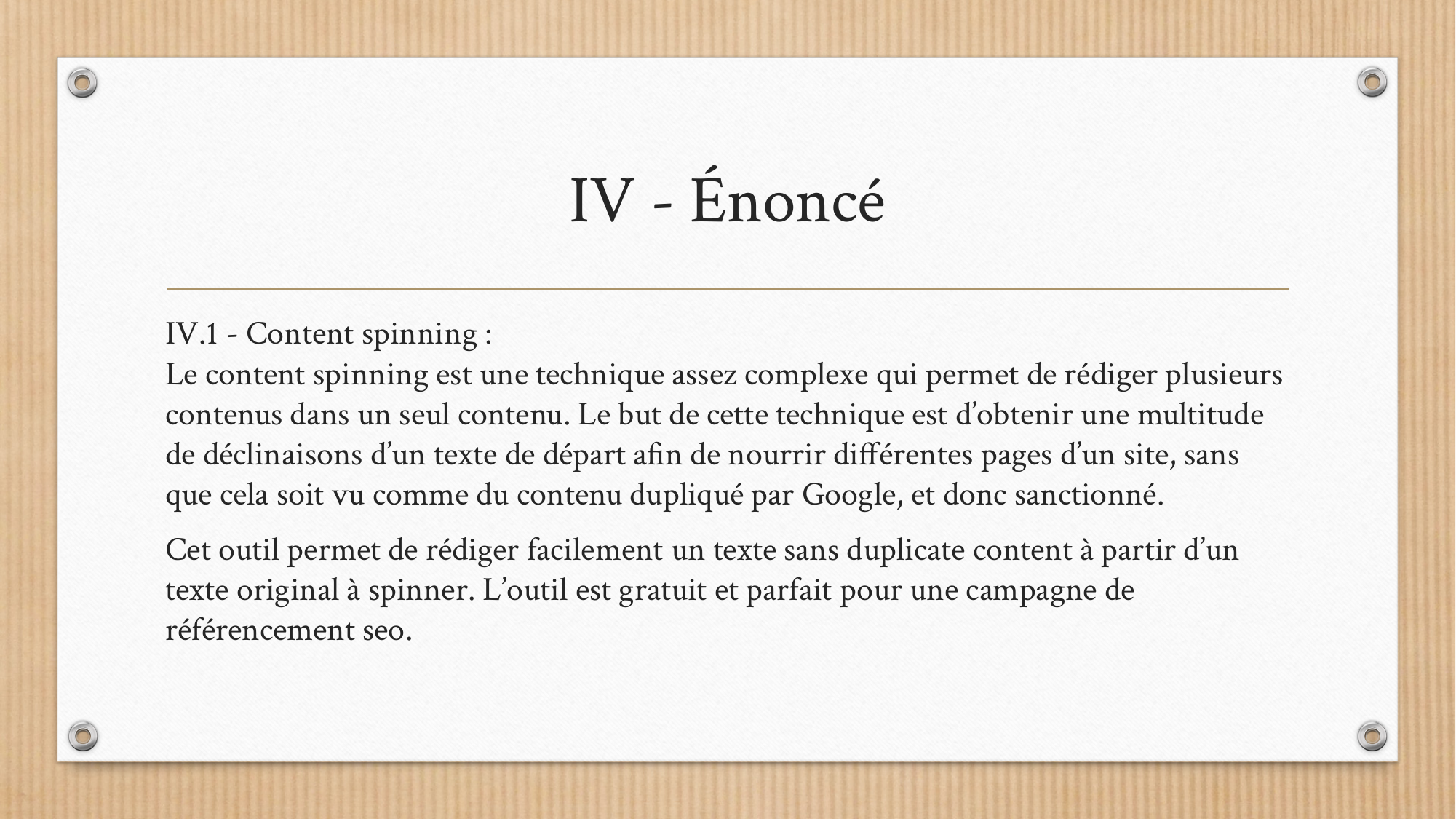

# IV - Énoncé
IV.1 - Content spinning :
Le content spinning est une technique assez complexe qui permet de rédiger plusieurs contenus dans un seul contenu. Le but de cette technique est d’obtenir une multitude de déclinaisons d’un texte de départ afin de nourrir différentes pages d’un site, sans que cela soit vu comme du contenu dupliqué par Google, et donc sanctionné.
Cet outil permet de rédiger facilement un texte sans duplicate content à partir d’un texte original à spinner. L’outil est gratuit et parfait pour une campagne de référencement seo.